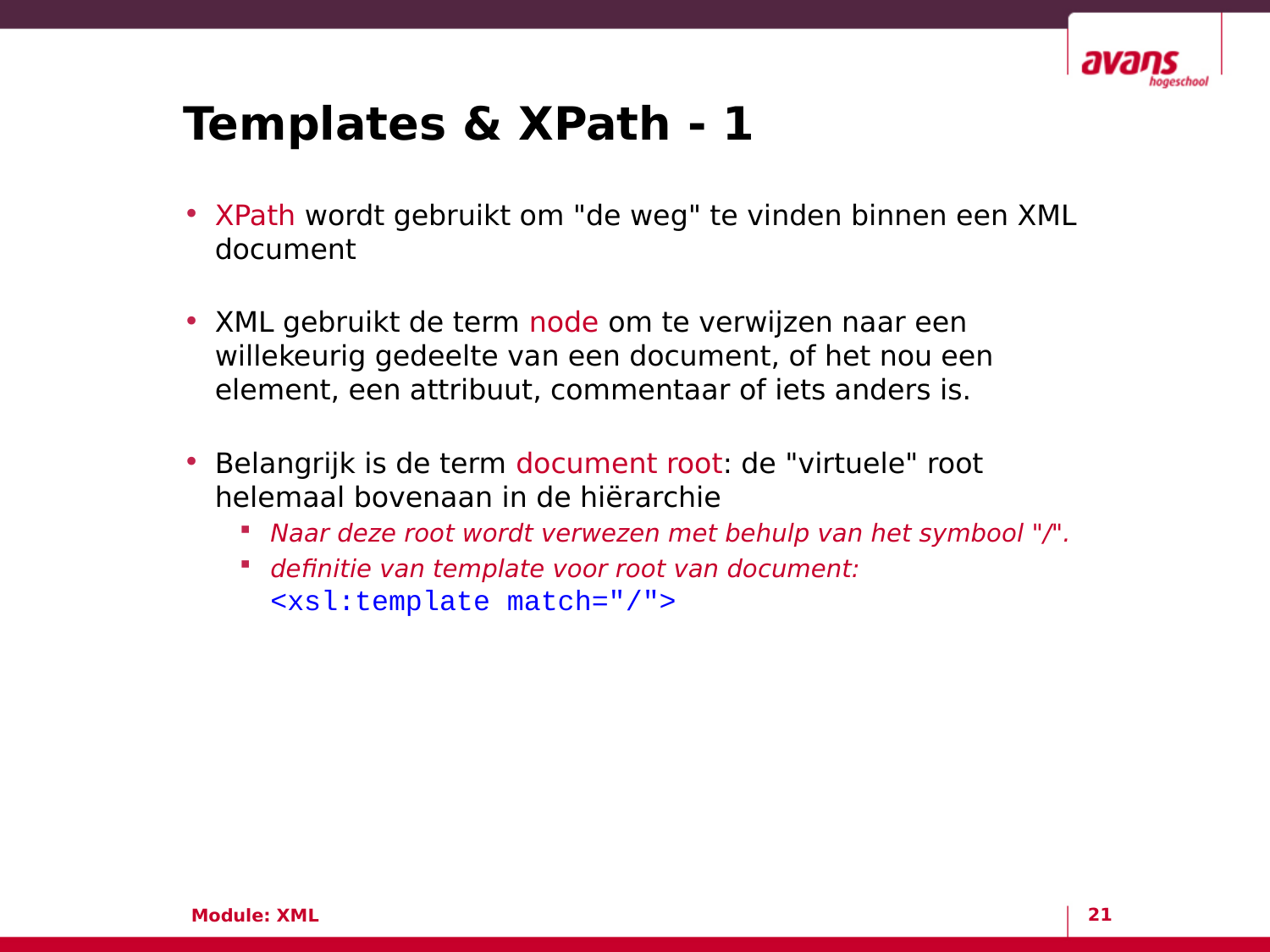

# Templates & XPath - 1
XPath wordt gebruikt om "de weg" te vinden binnen een XML document
XML gebruikt de term node om te verwijzen naar een willekeurig gedeelte van een document, of het nou een element, een attribuut, commentaar of iets anders is.
Belangrijk is de term document root: de "virtuele" root helemaal bovenaan in de hiërarchie
Naar deze root wordt verwezen met behulp van het symbool "/".
definitie van template voor root van document:
<xsl:template match="/">
21